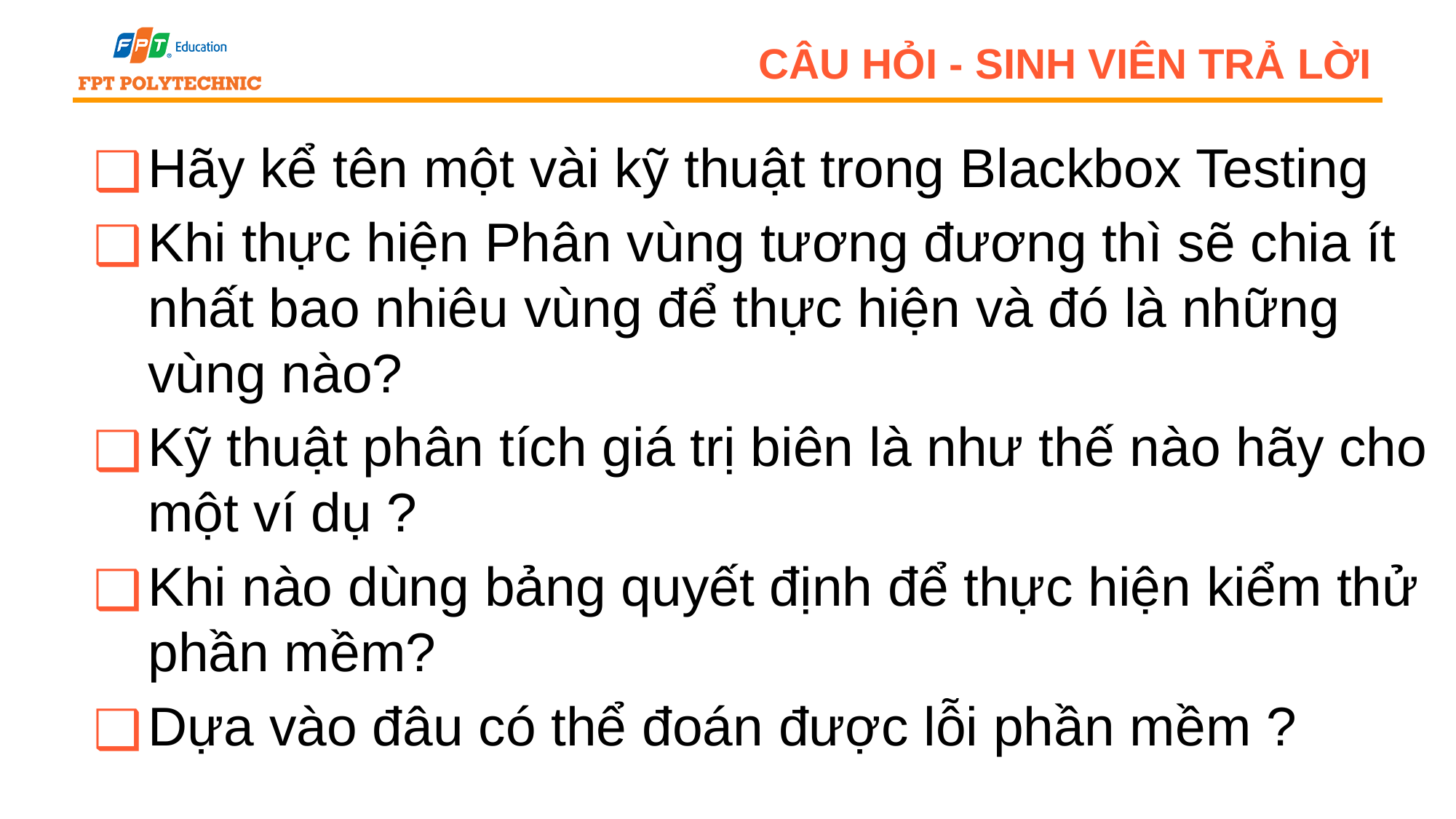

# Câu hỏi - sinh viên trả lời
Hãy kể tên một vài kỹ thuật trong Blackbox Testing
Khi thực hiện Phân vùng tương đương thì sẽ chia ít nhất bao nhiêu vùng để thực hiện và đó là những vùng nào?
Kỹ thuật phân tích giá trị biên là như thế nào hãy cho một ví dụ ?
Khi nào dùng bảng quyết định để thực hiện kiểm thử phần mềm?
Dựa vào đâu có thể đoán được lỗi phần mềm ?